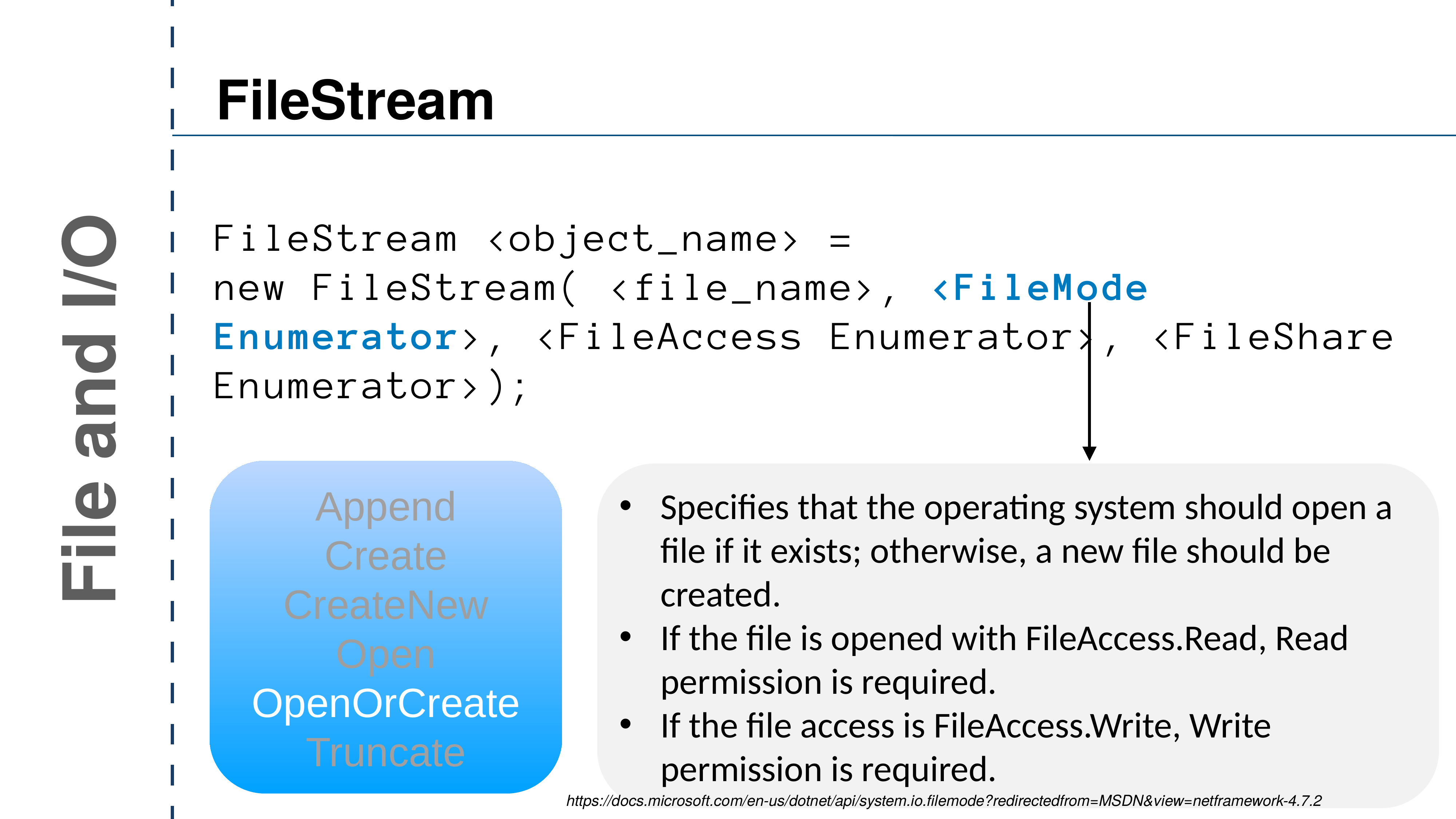

FileStream

FileStream <object_name> =
new FileStream( <file_name>, <FileMode Enumerator>, <FileAccess Enumerator>, <FileShare Enumerator>);
File and I/O
Append
Create
CreateNew
Open
OpenOrCreate
Truncate

Specifies that the operating system should open a file if it exists; otherwise, a new file should be created.
If the file is opened with FileAccess.Read, Read permission is required.
If the file access is FileAccess.Write, Write permission is required.
https://docs.microsoft.com/en-us/dotnet/api/system.io.filemode?redirectedfrom=MSDN&view=netframework-4.7.2